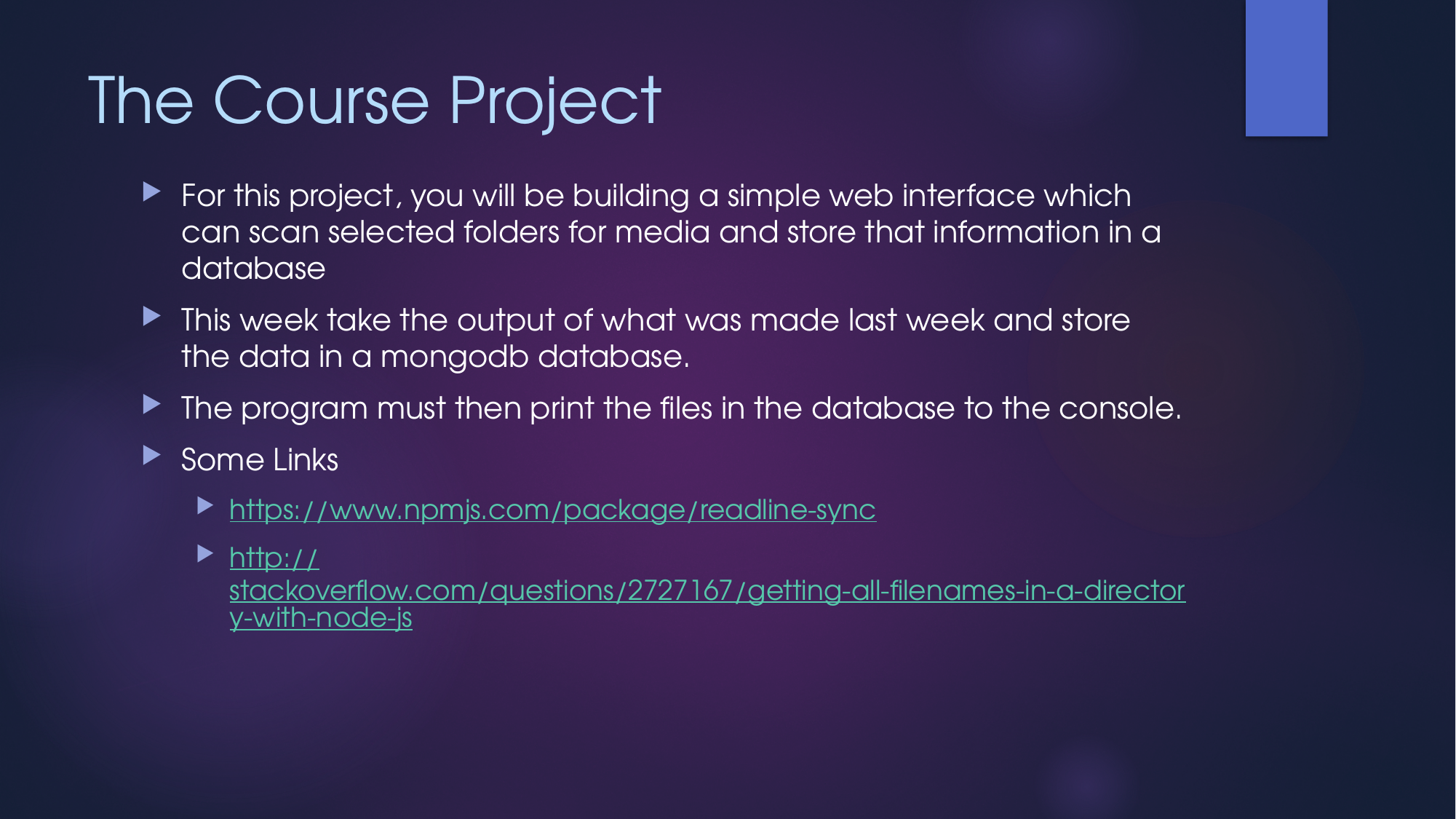

# The Course Project
For this project, you will be building a simple web interface which can scan selected folders for media and store that information in a database
This week take the output of what was made last week and store the data in a mongodb database.
The program must then print the files in the database to the console.
Some Links
https://www.npmjs.com/package/readline-sync
http://stackoverflow.com/questions/2727167/getting-all-filenames-in-a-directory-with-node-js